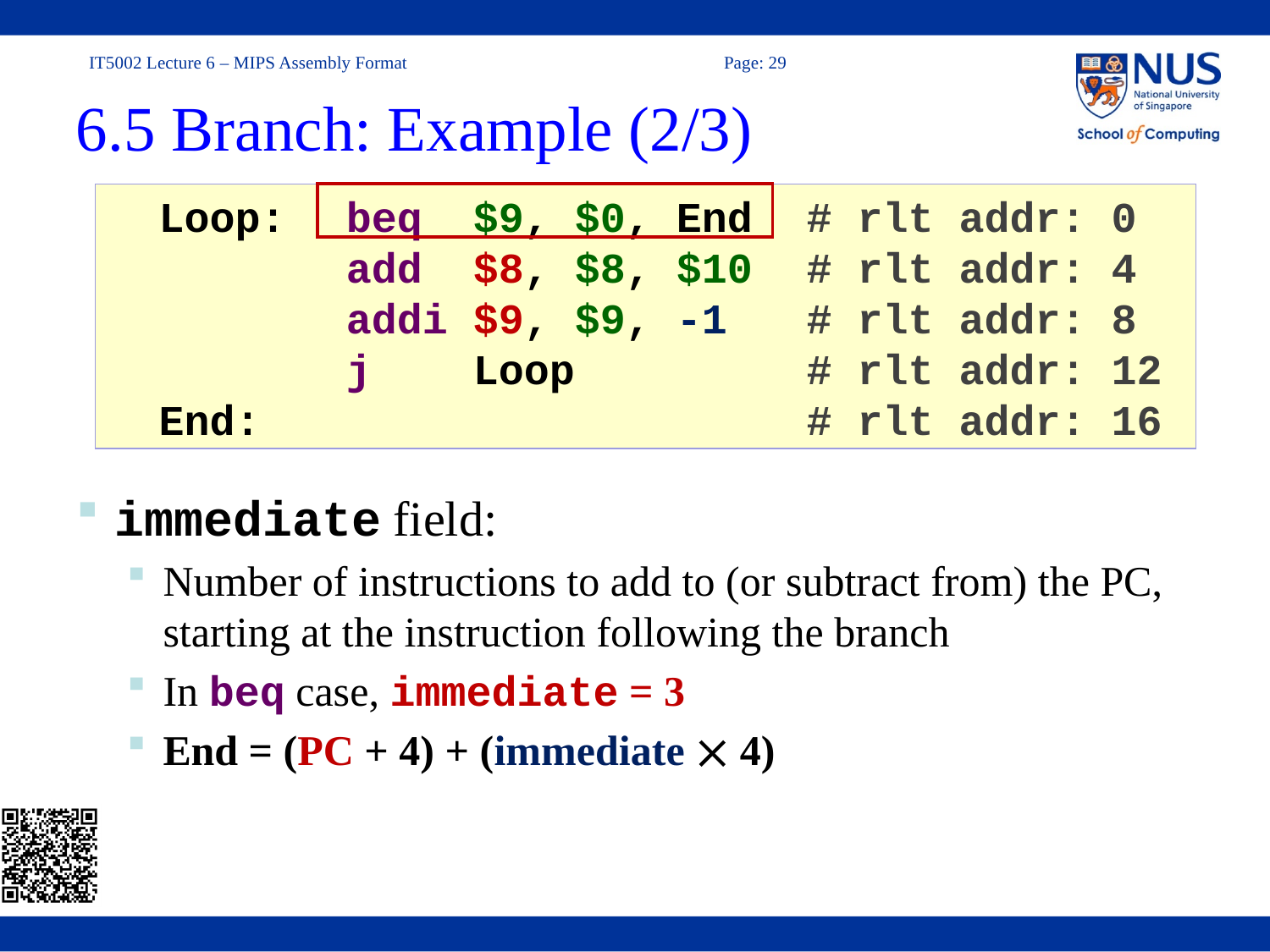

Aaron Tan, NUS
29
6.5 Branch: Example (2/3)
  Loop:	beq  $9, $0, End 	# rlt addr: 0
     	add  $8, $8, $10 	# rlt addr: 4
     	addi $9, $9, -1  	# rlt addr: 8
    	j    Loop	# rlt addr: 12
  End:	                 	# rlt addr: 16

immediate field:
Number of instructions to add to (or subtract from) the PC, starting at the instruction following the branch
In beq case, immediate = 3
End = (PC + 4) + (immediate × 4)
Lecture #9: MIPS Part 3: Instruction Formats